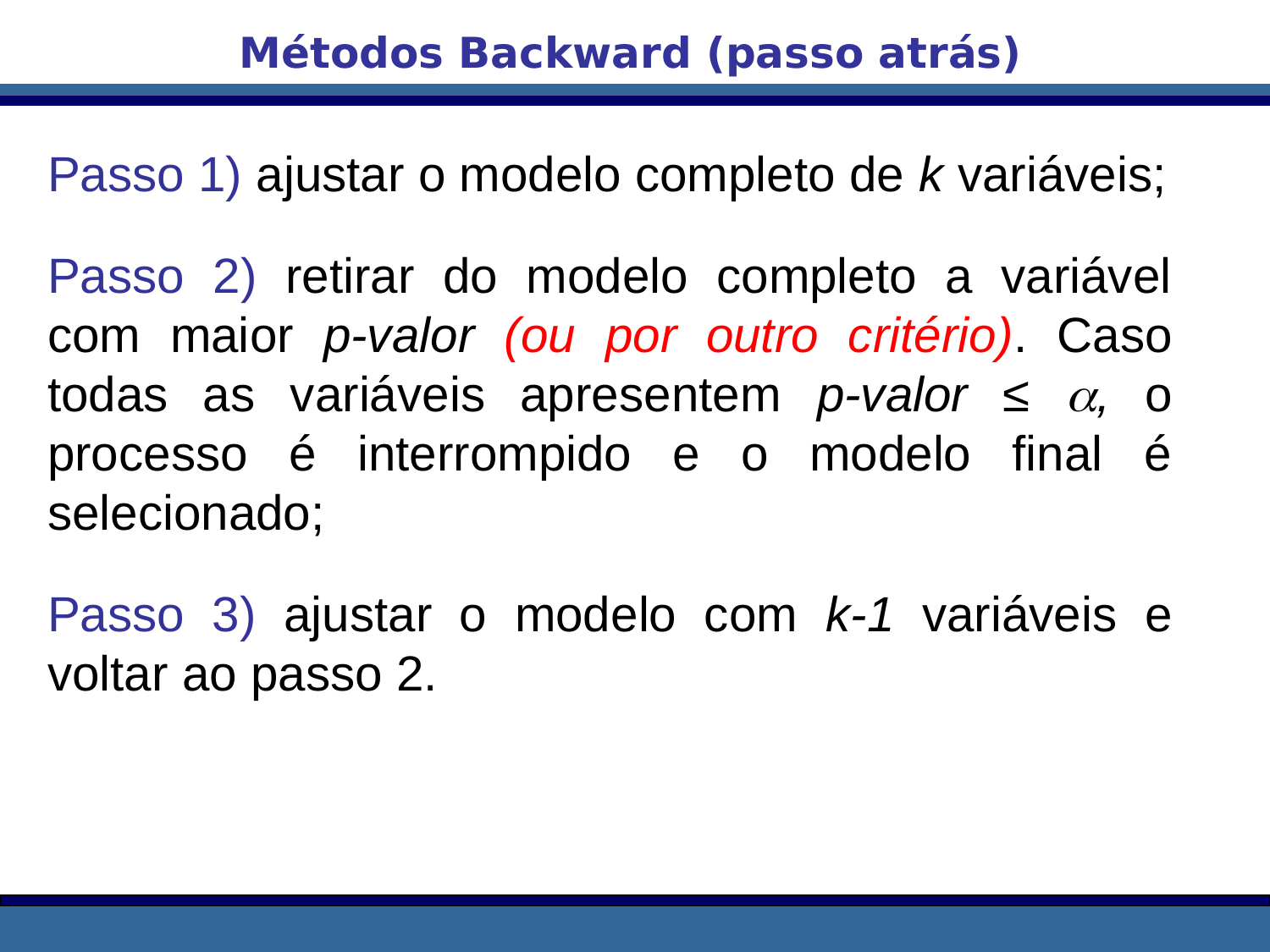

Métodos Backward (passo atrás)
Passo 1) ajustar o modelo completo de k variáveis;
Passo 2) retirar do modelo completo a variável com maior p-valor (ou por outro critério). Caso todas as variáveis apresentem p-valor ≤ α, o processo é interrompido e o modelo final é selecionado;
Passo 3) ajustar o modelo com k-1 variáveis e voltar ao passo 2.